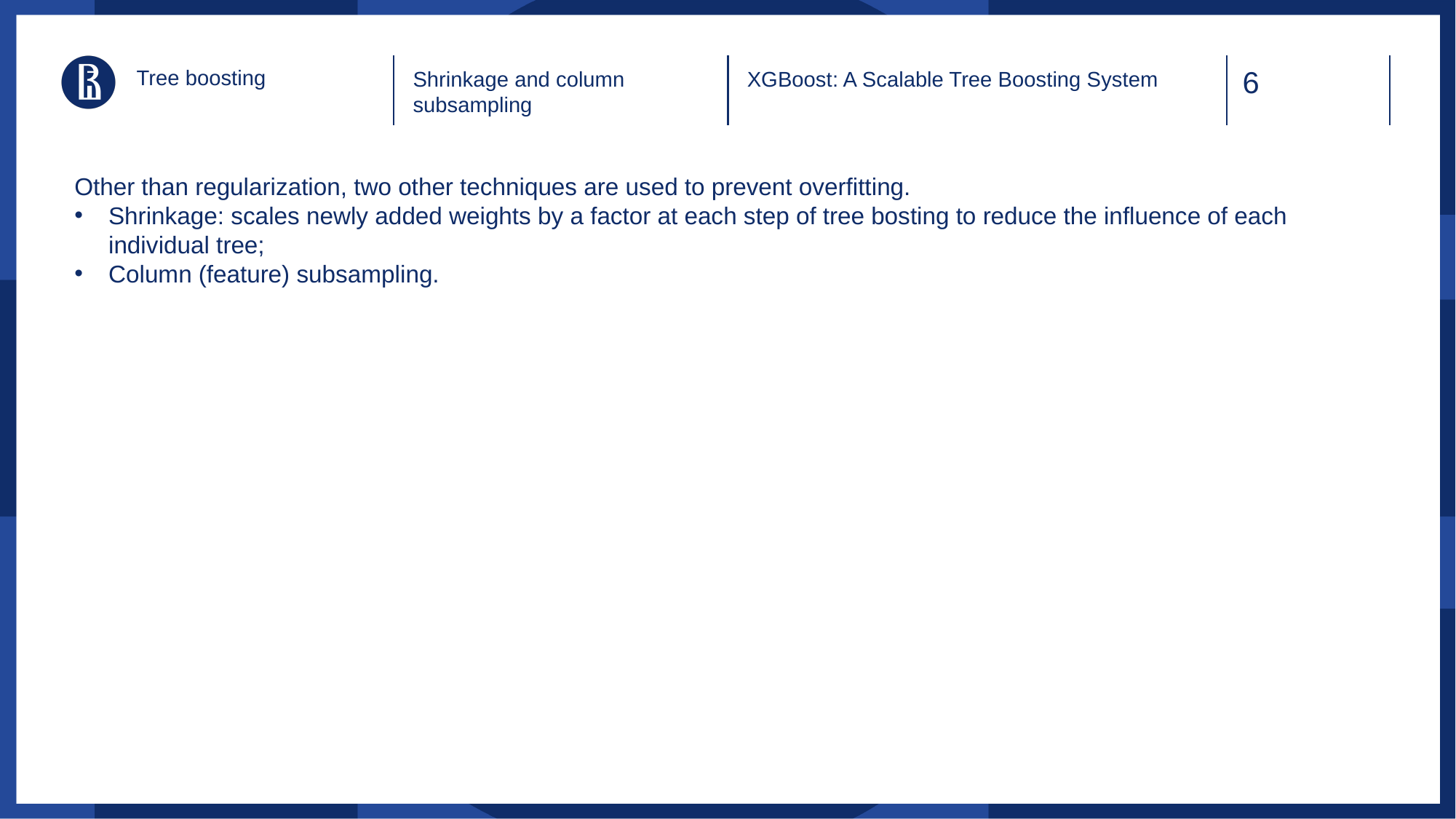

Tree boosting
Shrinkage and column subsampling

XGBoost: A Scalable Tree Boosting System

Other than regularization, two other techniques are used to prevent overfitting.
Shrinkage: scales newly added weights by a factor at each step of tree bosting to reduce the influence of each individual tree;
Column (feature) subsampling.